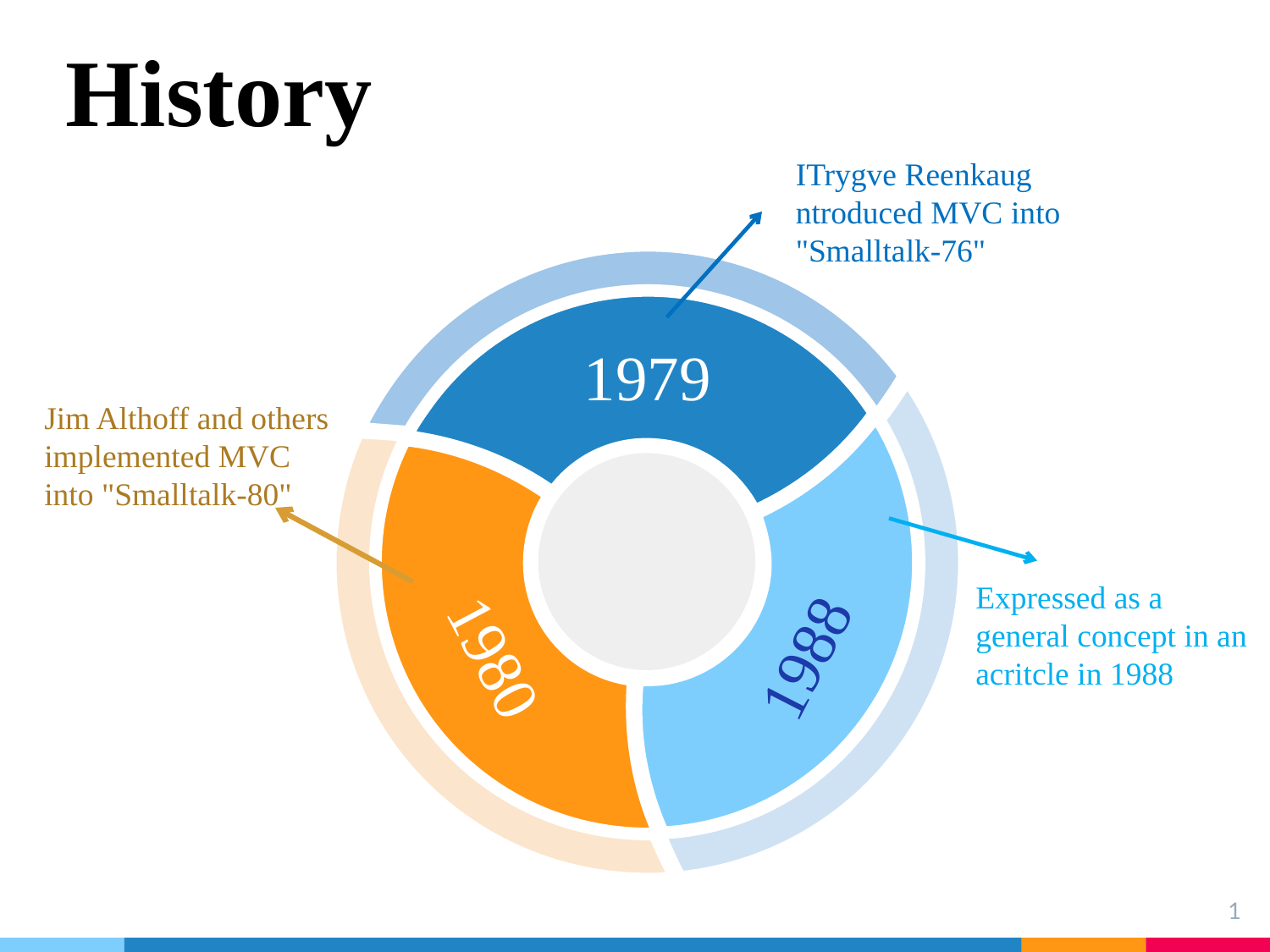

# History

1979
ITrygve Reenkaug ntroduced MVC into "Smalltalk-76"

1988
Jim Althoff and others implemented MVC into "Smalltalk-80"

1980

Expressed as a general concept in an acritcle in 1988
1